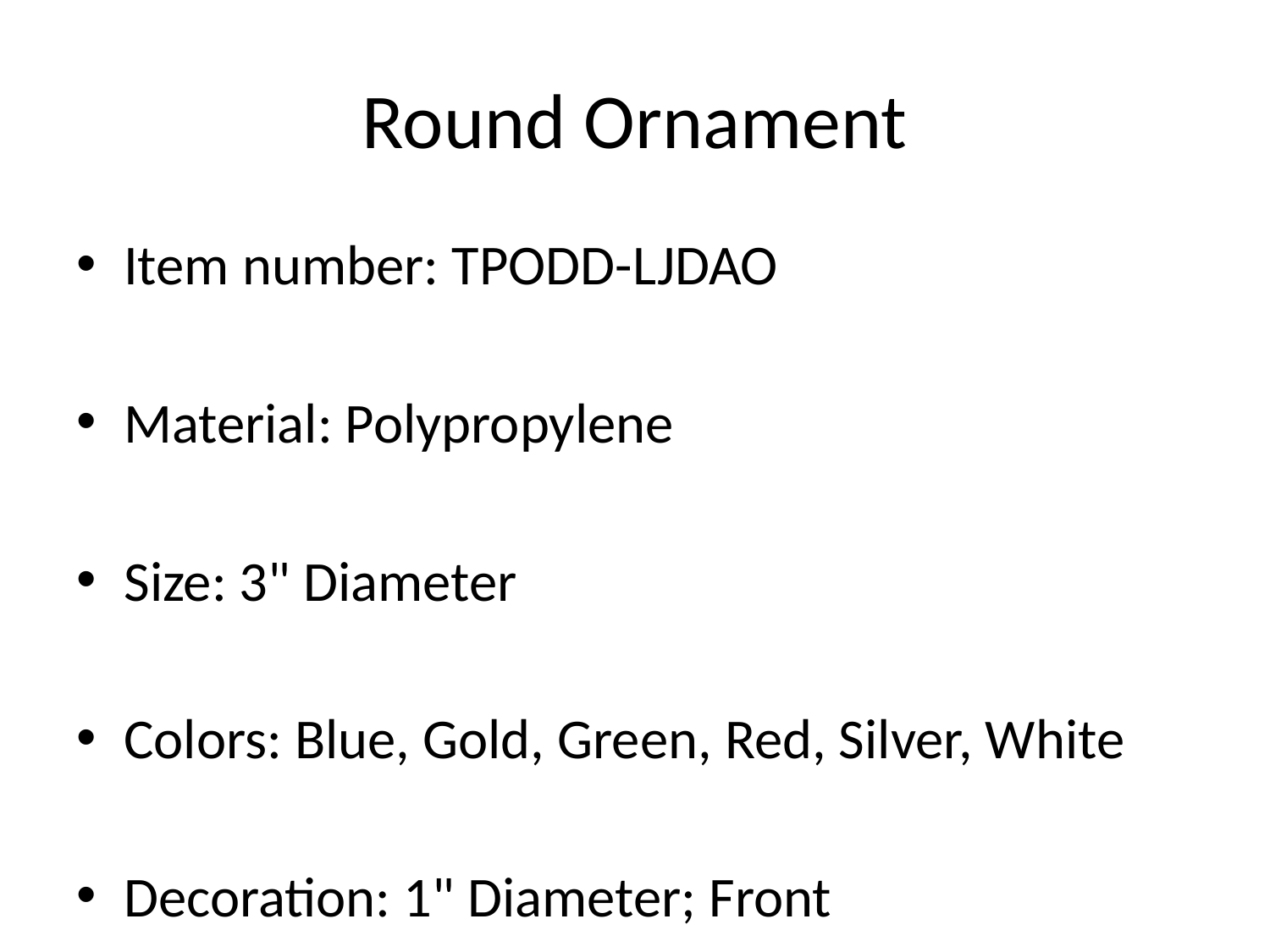

# Round Ornament
Item number: TPODD-LJDAO

Material: Polypropylene

Size: 3" Diameter

Colors: Blue, Gold, Green, Red, Silver, White

Decoration: 1" Diameter; Front

Price (1 color, 1 location):
- 250: $2.89
- 500: $2.51
- 1000: $2.18
- 2500: $1.90
- 5000: $1.65

Packaging and Delivery: Bulk

Units per carton: 50

Weight per carton: 6 lbs

Production time: 3-10 working days